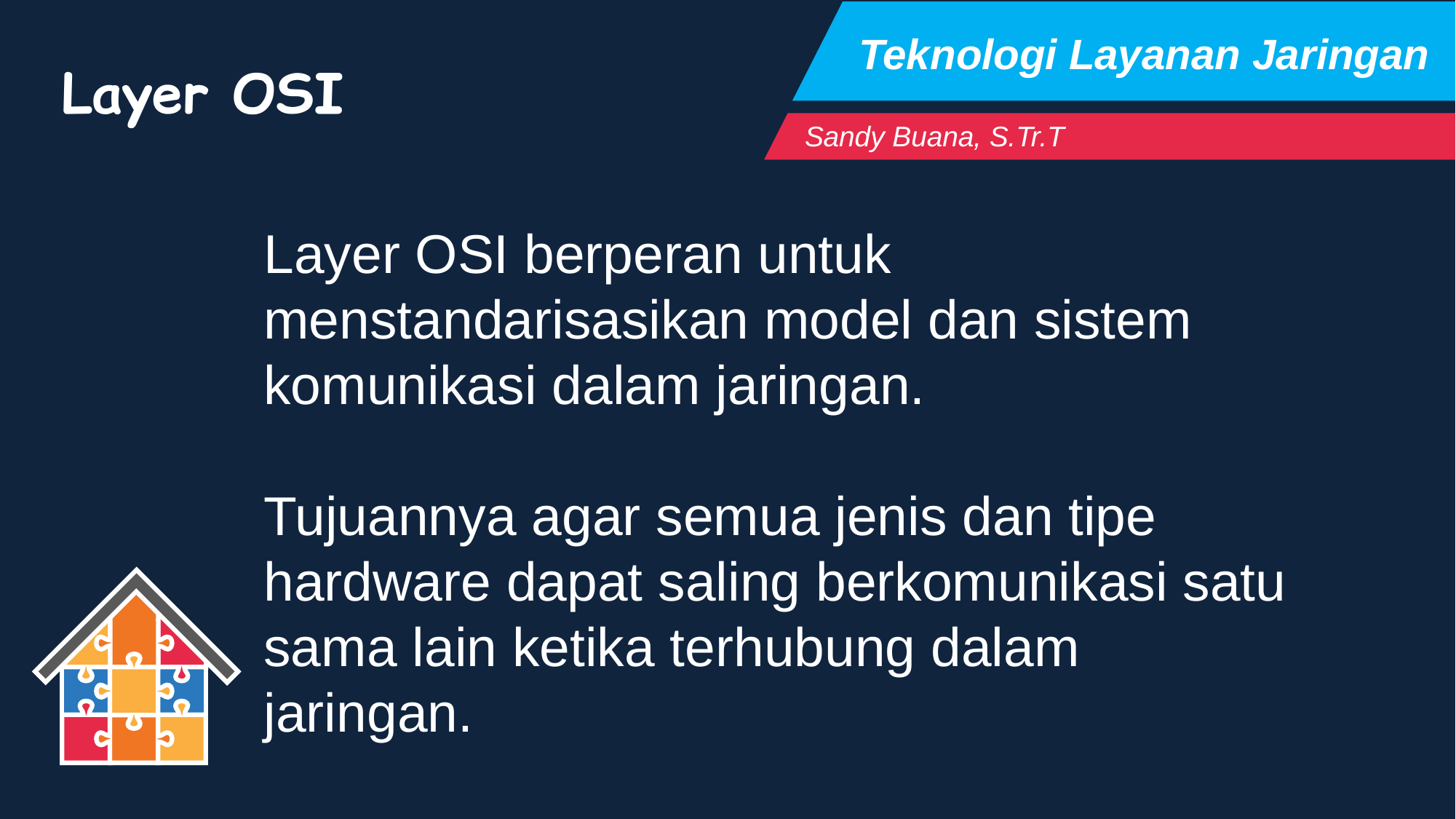

Teknologi Layanan Jaringan
Layer OSI

Sandy Buana, S.Tr.T
Layer OSI berperan untuk menstandarisasikan model dan sistem komunikasi dalam jaringan.

Tujuannya agar semua jenis dan tipe hardware dapat saling berkomunikasi satu sama lain ketika terhubung dalam jaringan.